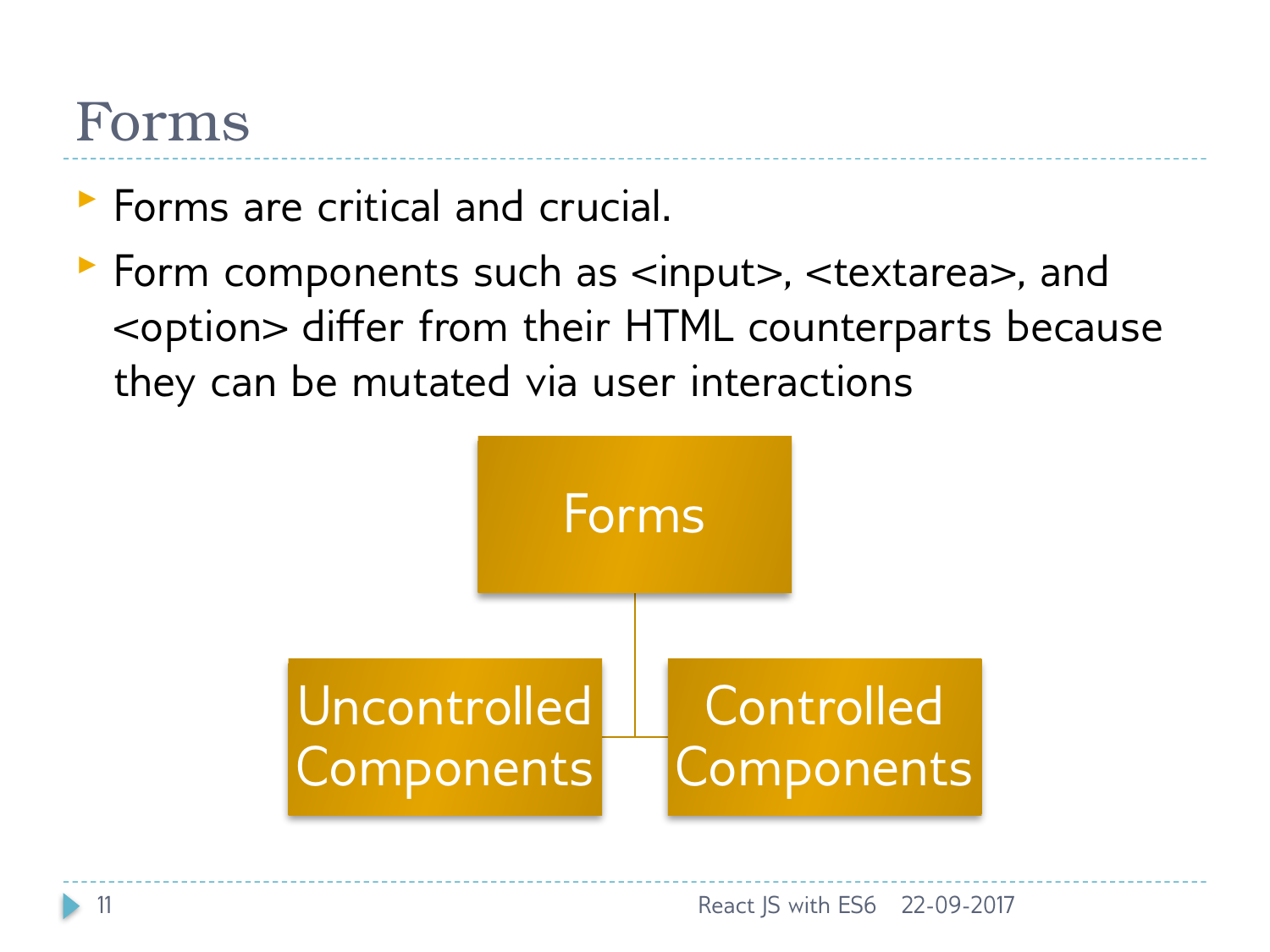

# Forms
Forms are critical and crucial.
Form components such as <input>, <textarea>, and <option> differ from their HTML counterparts because they can be mutated via user interactions

Forms
Uncontrolled Components
Controlled Components
11
React JS with ES6
22-09-2017